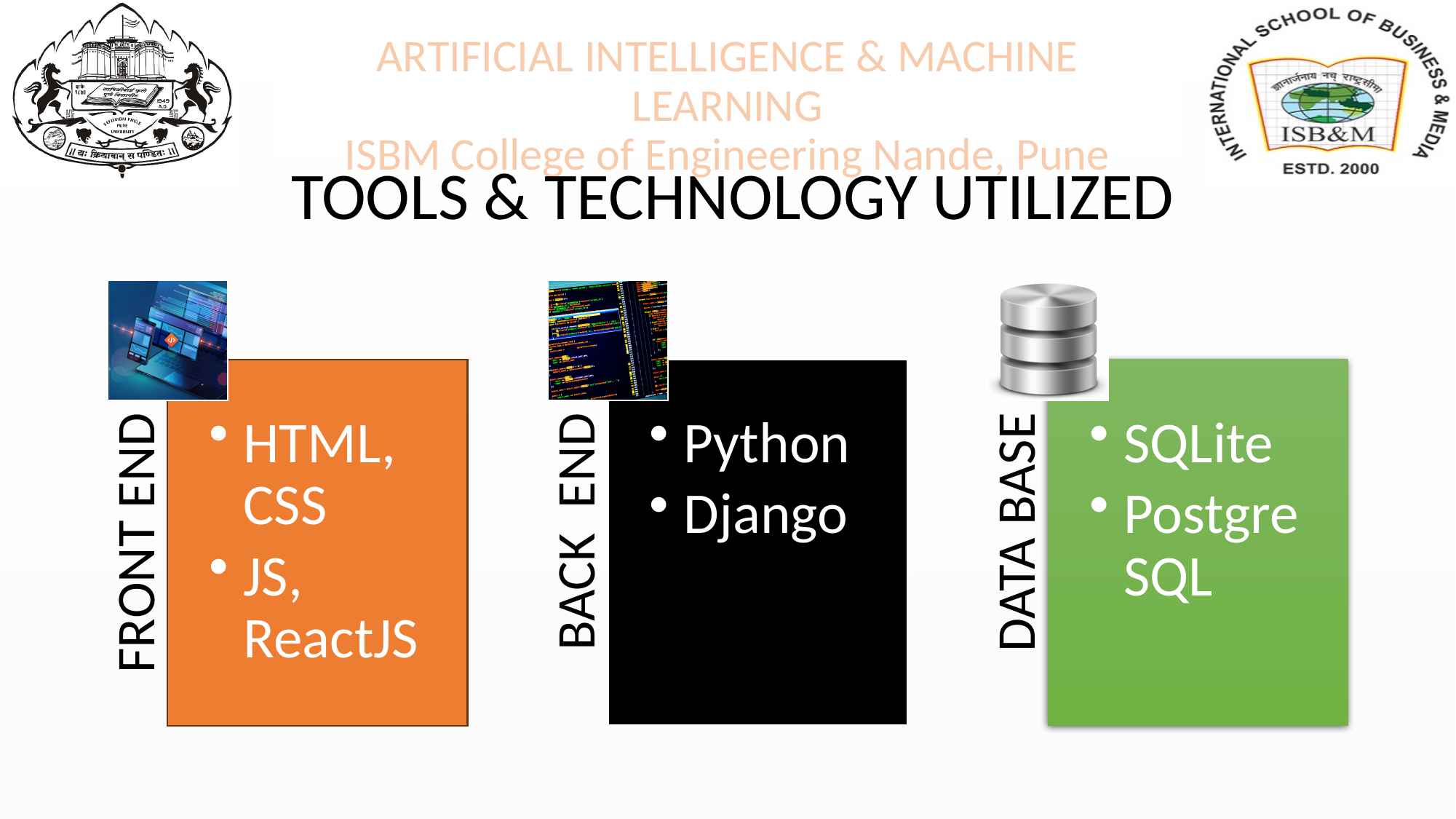

# TOOLS & TECHNOLOGY UTILIZED
FRONT END
HTML, CSS
JS, ReactJS
BACK  END
Python
Django
DATA BASE
SQLite
Postgre SQL